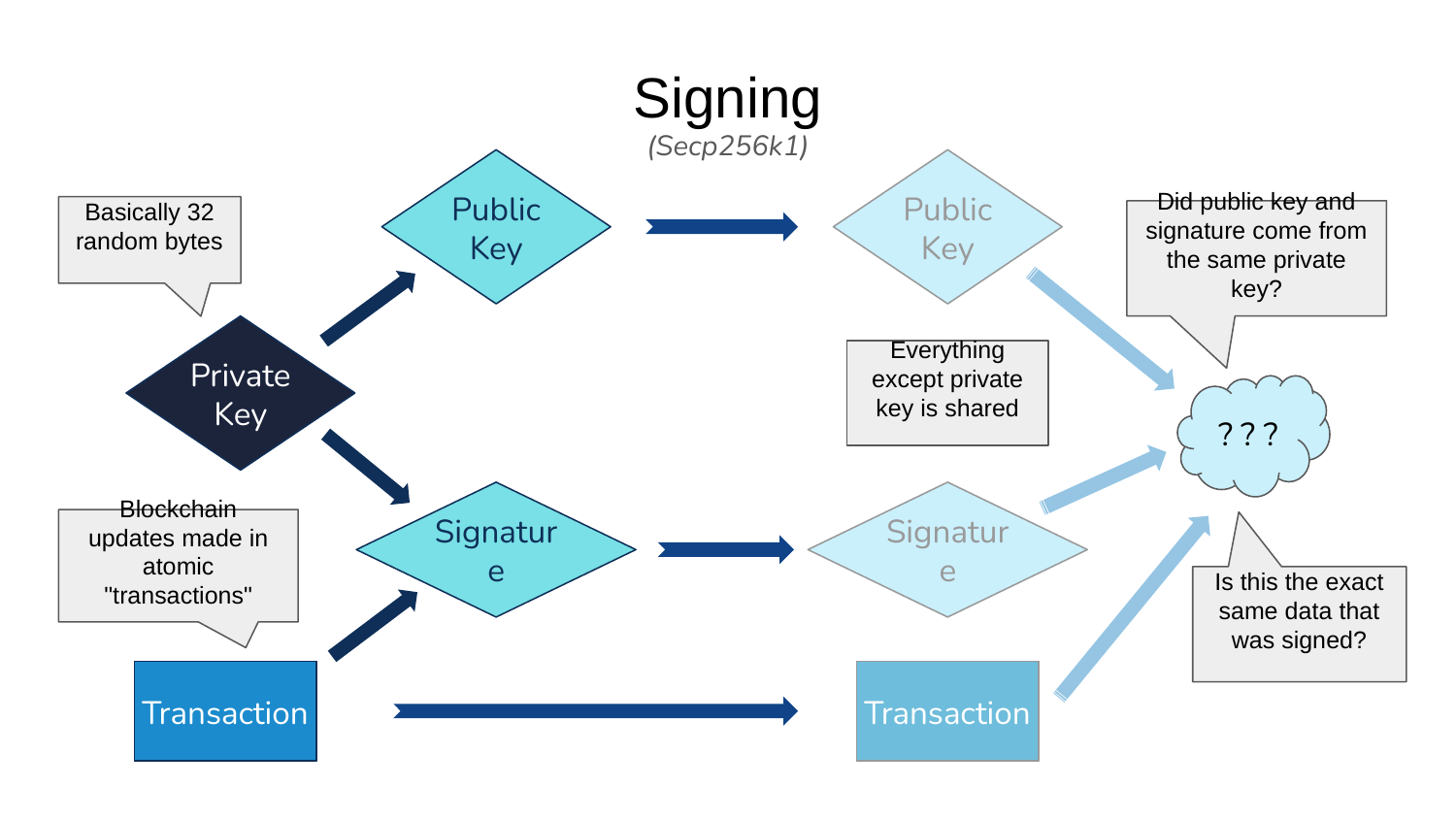

# Signing
(Secp256k1)
Public Key
Public Key
Basically 32 random bytes
Did public key and signature come from the same private key?

Private Key
Everything except private key is shared
? ? ?

Signature
Signature
Blockchain updates made in atomic "transactions"

Is this the exact same data that was signed?

Data
Transaction
Data
Transaction